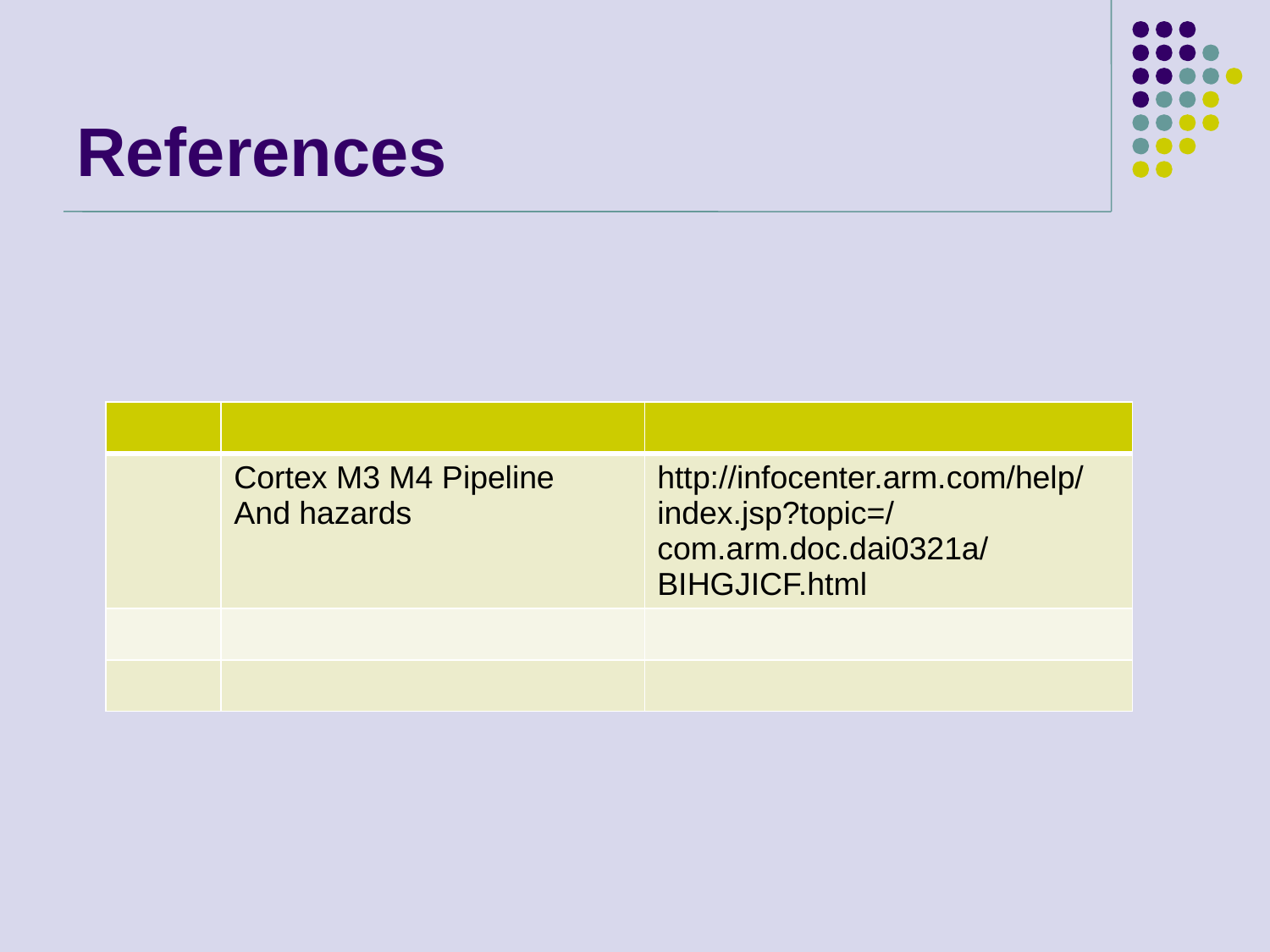

# References
|  |  |  |
| --- | --- | --- |
|  | Cortex M3 M4 Pipeline And hazards | http://infocenter.arm.com/help/index.jsp?topic=/com.arm.doc.dai0321a/BIHGJICF.html |
|  |  |  |
|  |  |  |